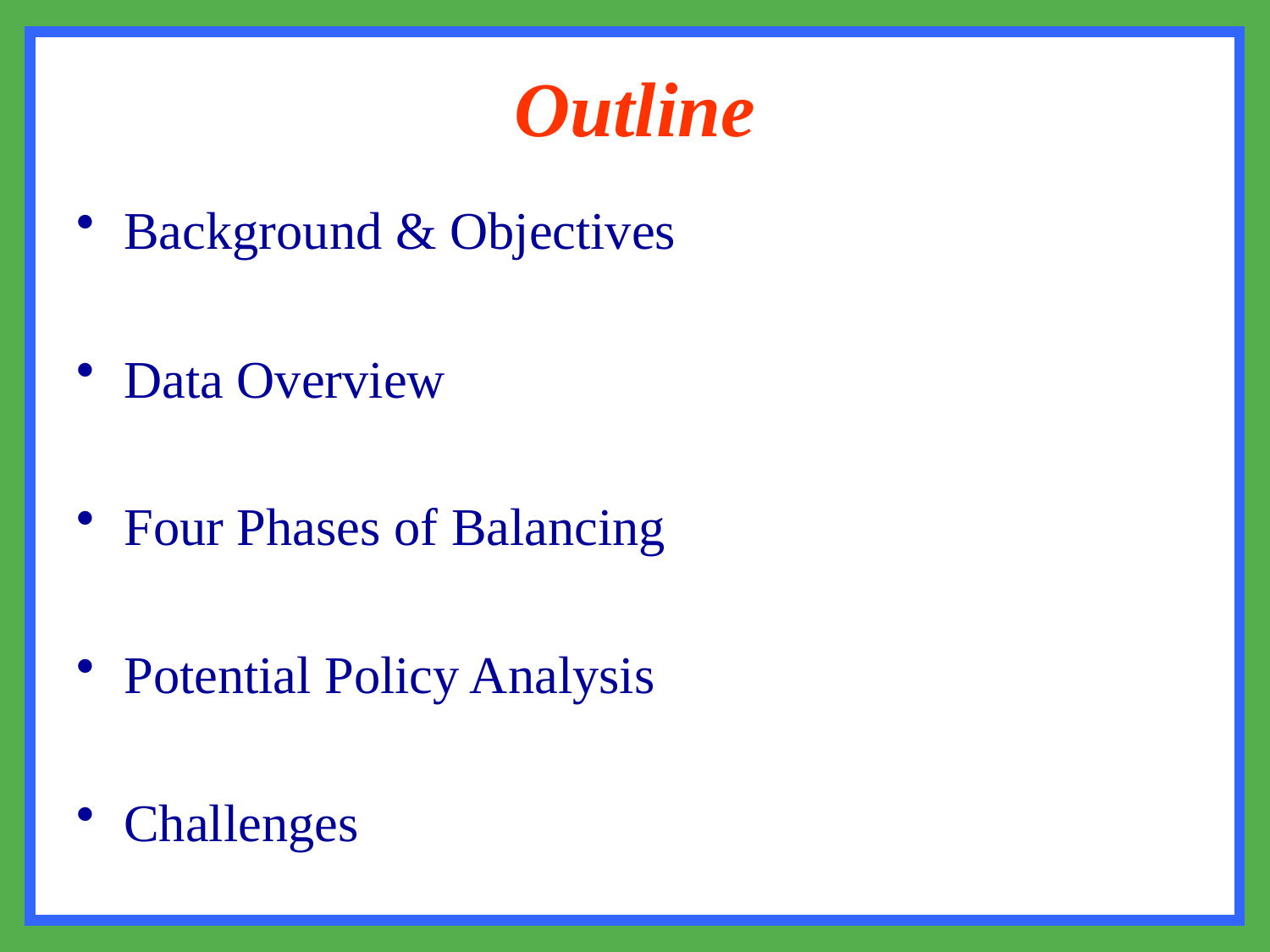

# Outline
Background & Objectives

Data Overview

Four Phases of Balancing

Potential Policy Analysis

Challenges